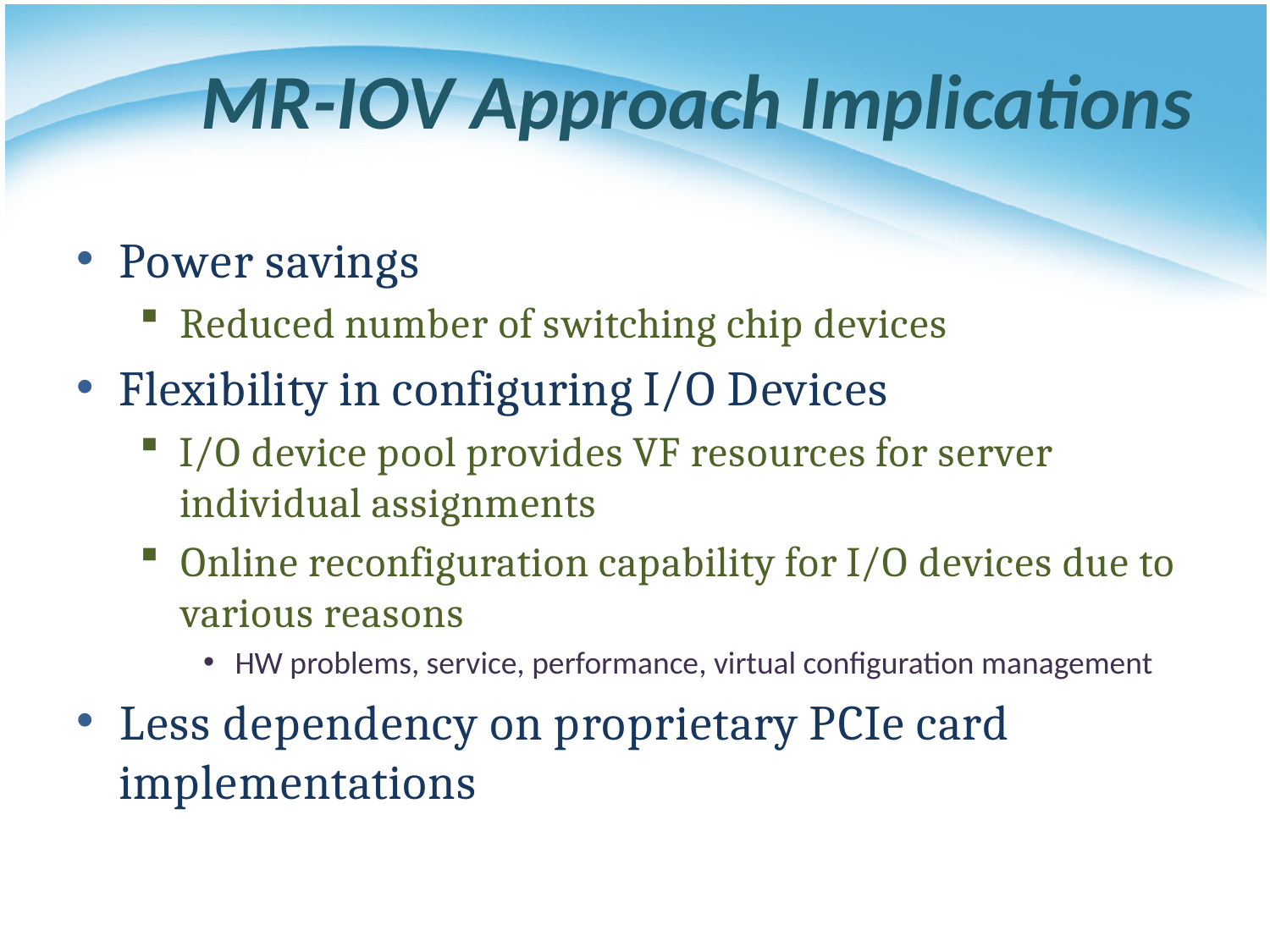

# MR-IOV Approach Implications
Power savings
Reduced number of switching chip devices
Flexibility in configuring I/O Devices
I/O device pool provides VF resources for server individual assignments
Online reconfiguration capability for I/O devices due to various reasons
HW problems, service, performance, virtual configuration management
Less dependency on proprietary PCIe card implementations